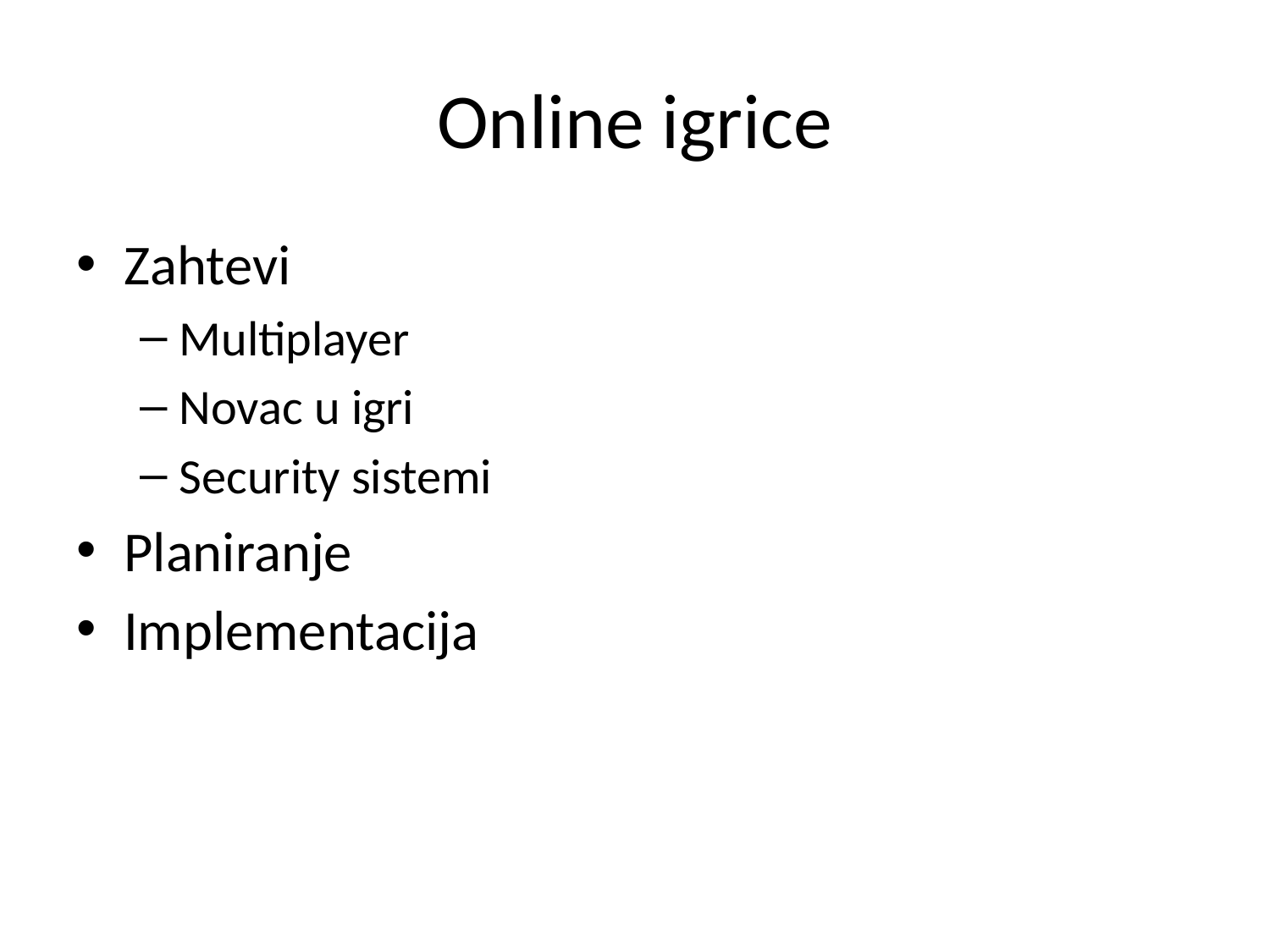

# Online igrice
Zahtevi
Multiplayer
Novac u igri
Security sistemi
Planiranje
Implementacija